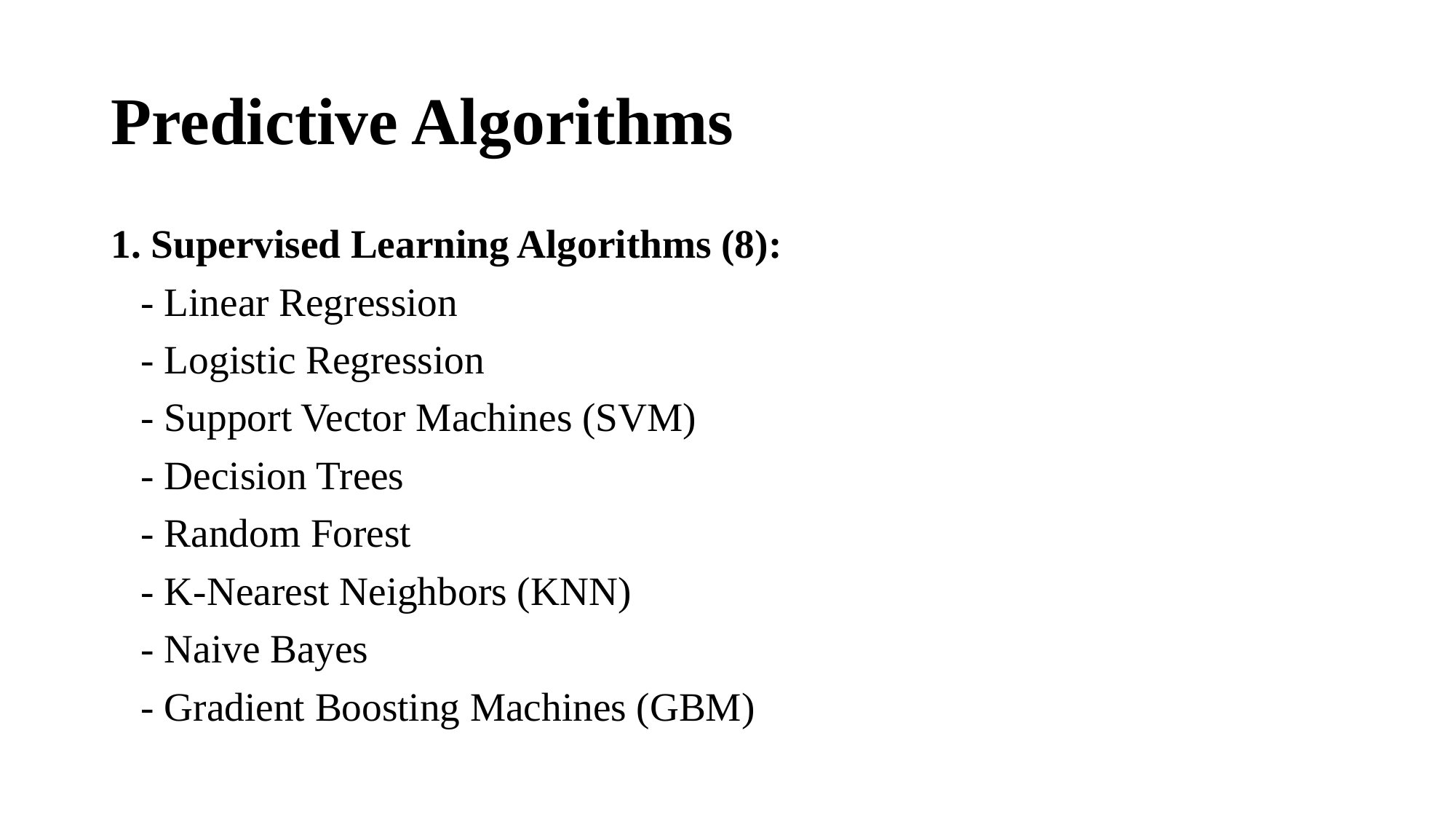

# Predictive Algorithms
1. Supervised Learning Algorithms (8):
   - Linear Regression
   - Logistic Regression
   - Support Vector Machines (SVM)
   - Decision Trees
   - Random Forest
   - K-Nearest Neighbors (KNN)
   - Naive Bayes
   - Gradient Boosting Machines (GBM)